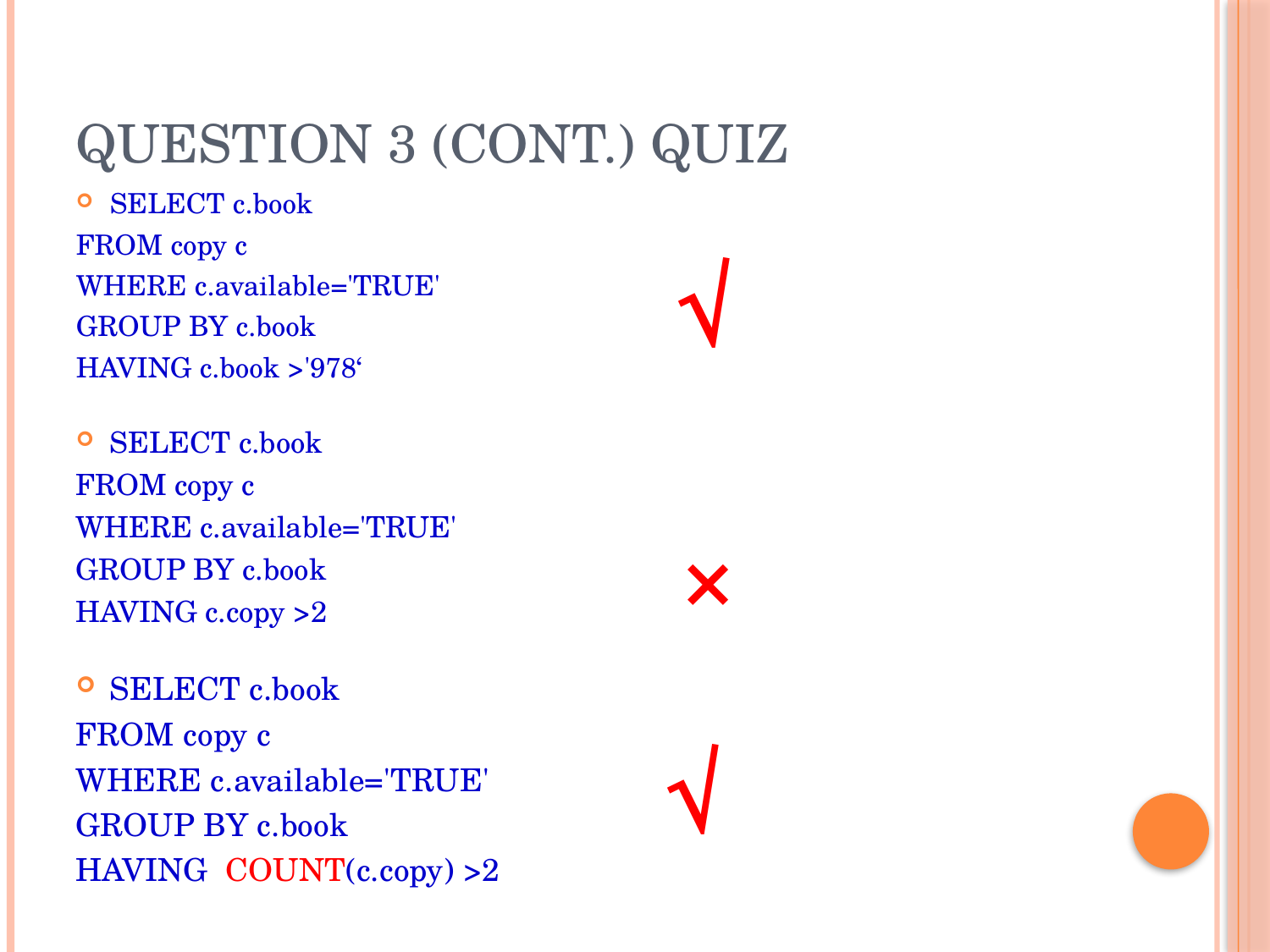

# Question 3 (Cont.) Quiz
SELECT c.book
FROM copy c
WHERE c.available='TRUE'
GROUP BY c.book
HAVING c.book >'978‘

SELECT c.book
FROM copy c
WHERE c.available='TRUE'
GROUP BY c.book
HAVING c.copy >2

SELECT c.book
FROM copy c
WHERE c.available='TRUE'
GROUP BY c.book
HAVING  COUNT(c.copy) >2

√
×
√